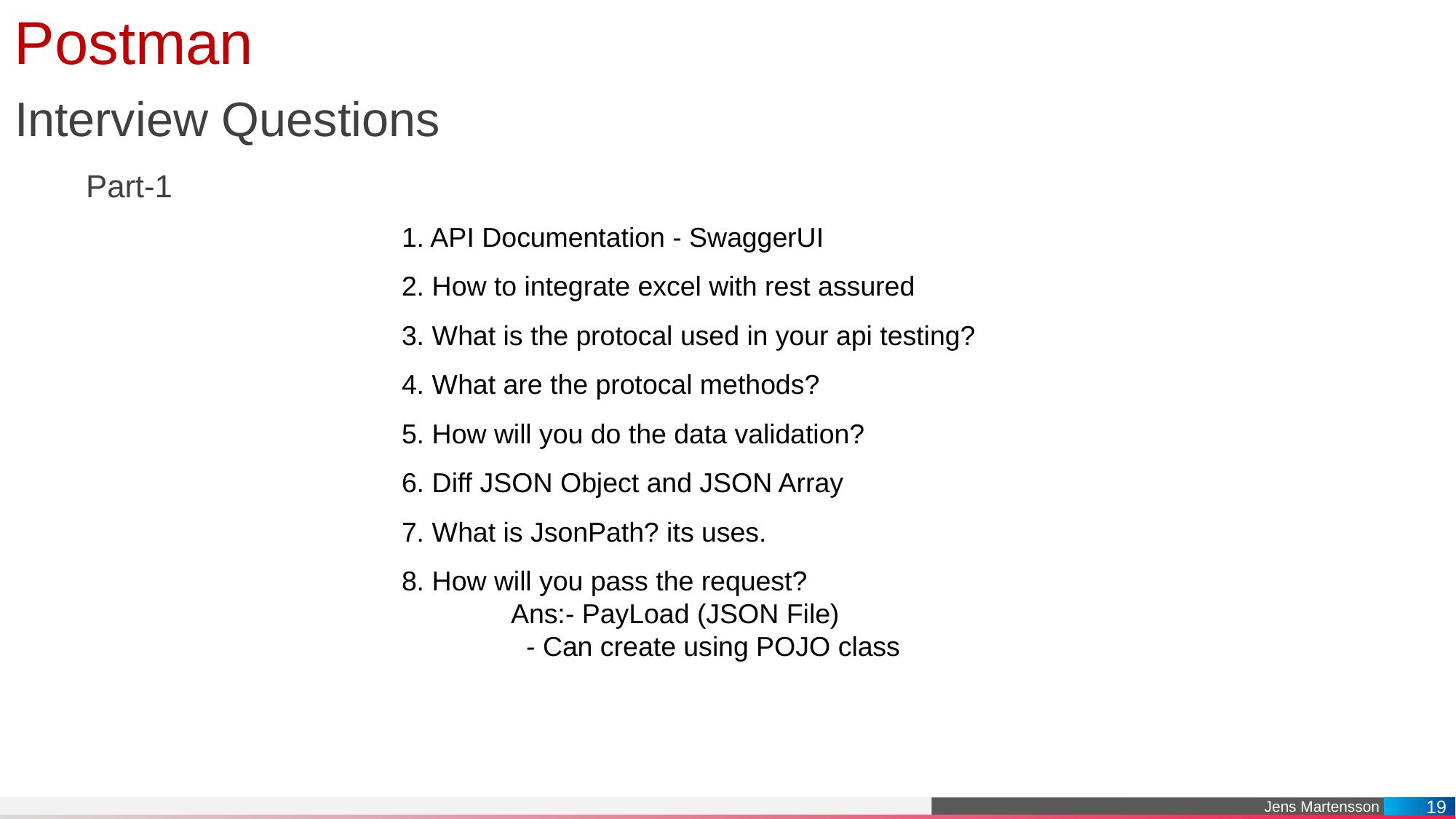

Postman
# Interview Questions
Part-1
1. API Documentation - SwaggerUI
2. How to integrate excel with rest assured
3. What is the protocal used in your api testing?
4. What are the protocal methods?
5. How will you do the data validation?
6. Diff JSON Object and JSON Array
7. What is JsonPath? its uses.
8. How will you pass the request?
	Ans:- PayLoad (JSON File)
  	  - Can create using POJO class

19